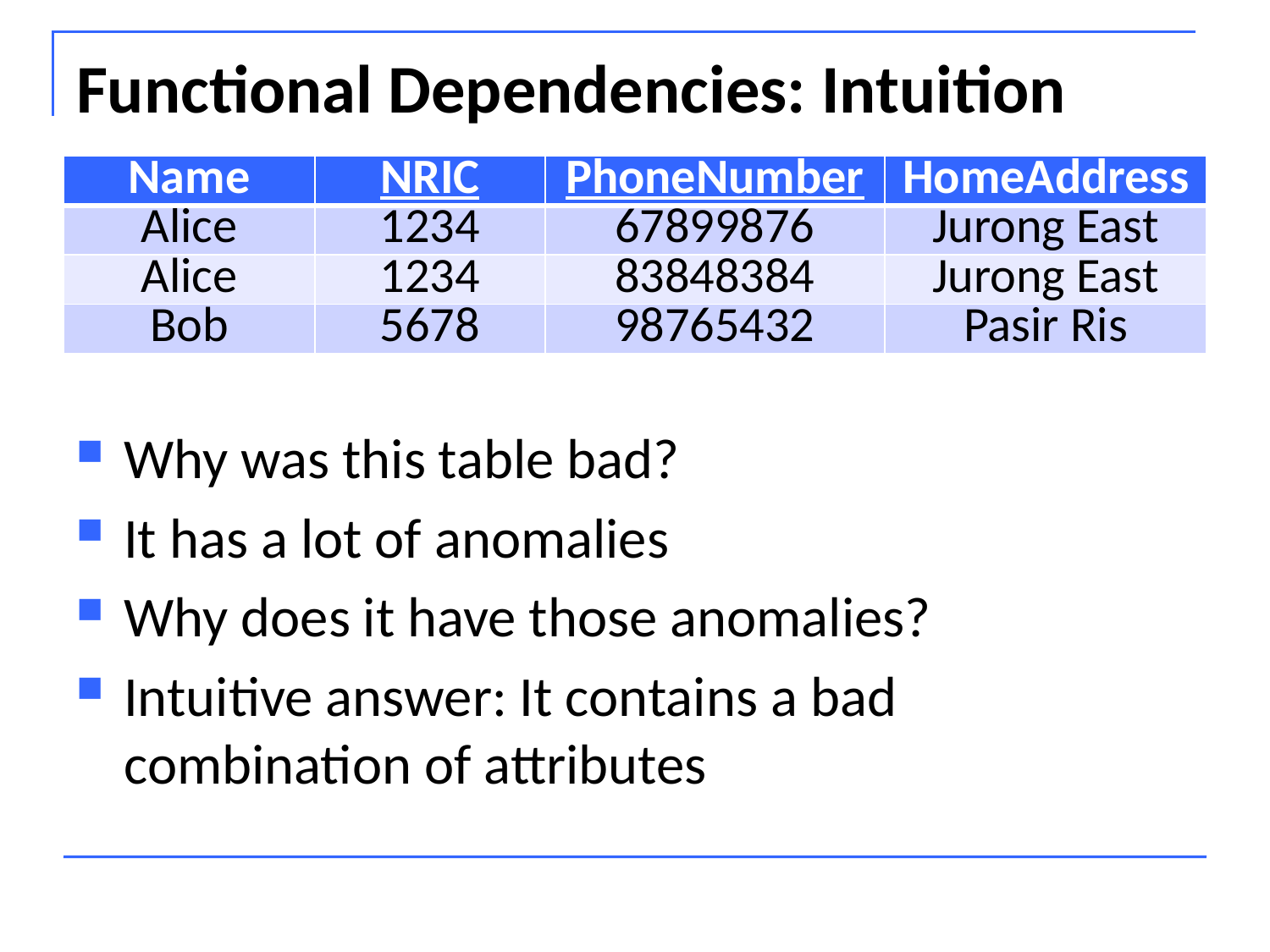

# Functional Dependencies: Intuition
| Name | NRIC | PhoneNumber | HomeAddress |
| --- | --- | --- | --- |
| Alice | 1234 | 67899876 | Jurong East |
| Alice | 1234 | 83848384 | Jurong East |
| Bob | 5678 | 98765432 | Pasir Ris |
Why was this table bad?
It has a lot of anomalies
Why does it have those anomalies?
Intuitive answer: It contains a bad combination of attributes